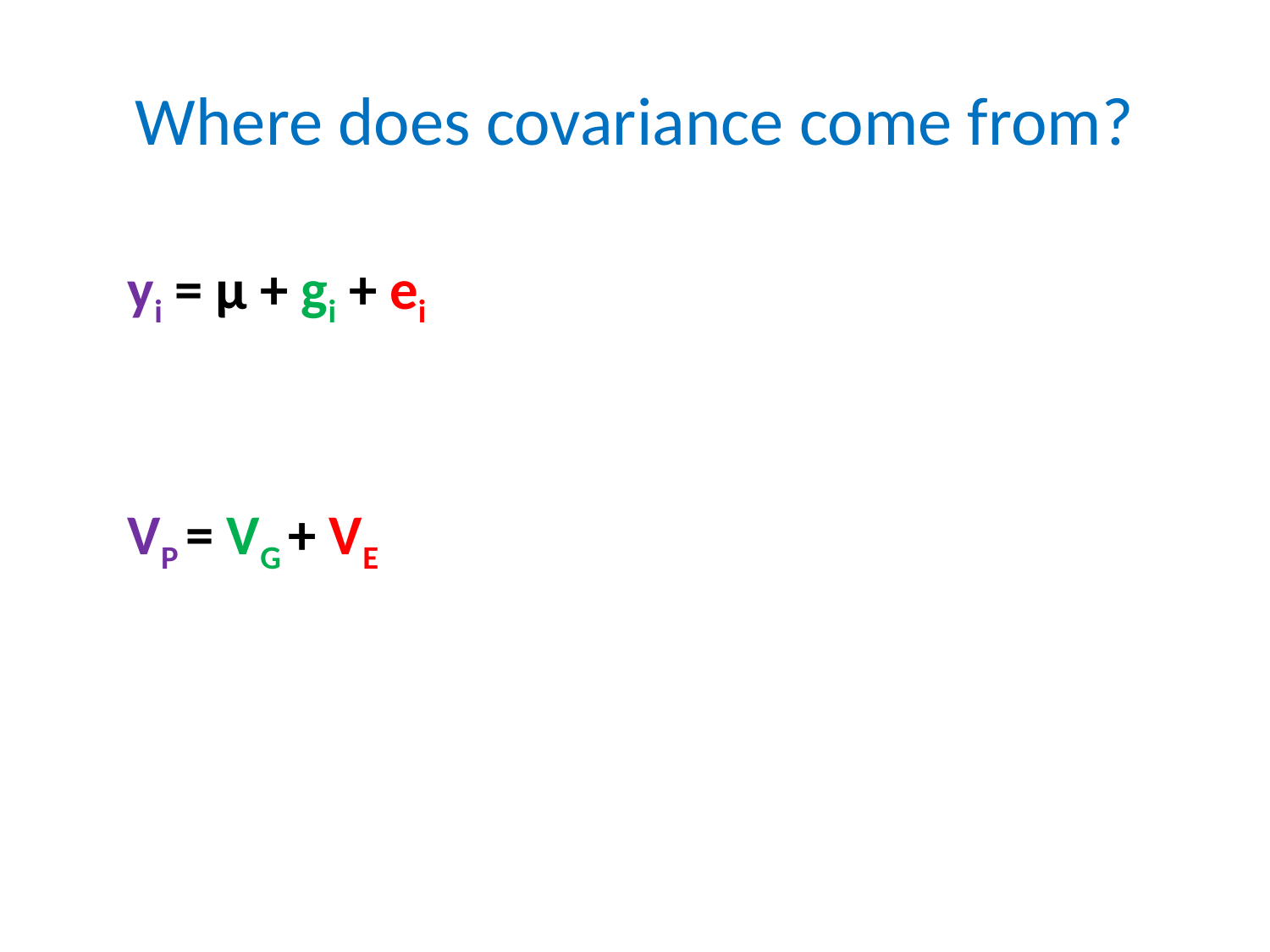

# Where does covariance come from?
yi = µ + gi + ei

VP = VG + VE